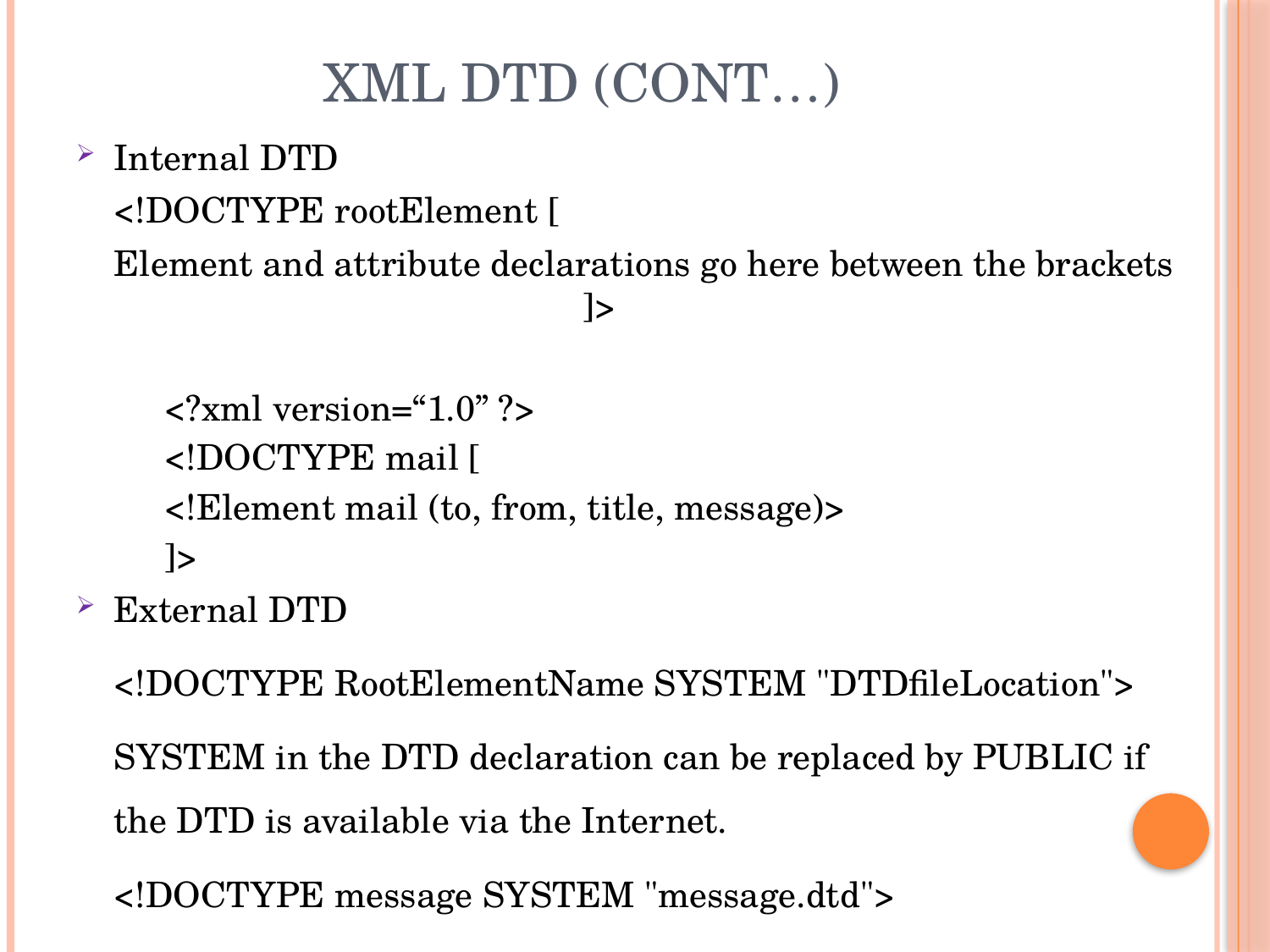

# XML DTD (cont…)
Internal DTD
	<!DOCTYPE rootElement [
	Element and attribute declarations go here between the brackets 			         ]>

	<?xml version=“1.0” ?>
	<!DOCTYPE mail [
	<!Element mail (to, from, title, message)>
	]>
External DTD
	<!DOCTYPE RootElementName SYSTEM "DTDfileLocation">
	SYSTEM in the DTD declaration can be replaced by PUBLIC if the DTD is available via the Internet.
	<!DOCTYPE message SYSTEM "message.dtd">